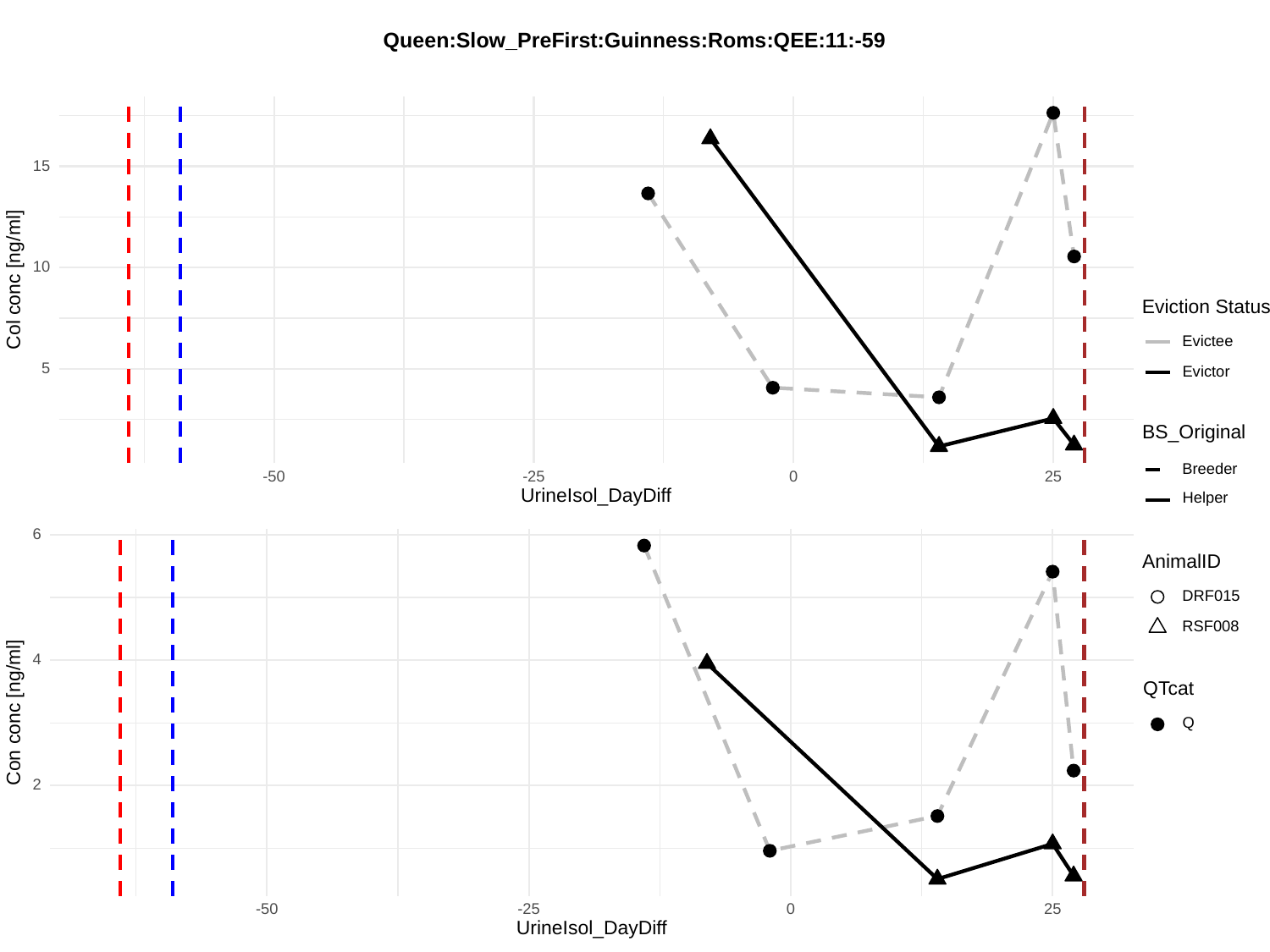

Queen:Slow_PreFirst:Guinness:Roms:QEE:11:-59

15

10

Col conc [ng/ml]
Eviction Status

Evictee

5
Evictor

BS_Original

Breeder

-50
-25
0
25
UrineIsol_DayDiff
Helper

6

AnimalID

DRF015

RSF008

4

QTcat
Con conc [ng/ml]
Q

2

-50
-25
0
25
UrineIsol_DayDiff